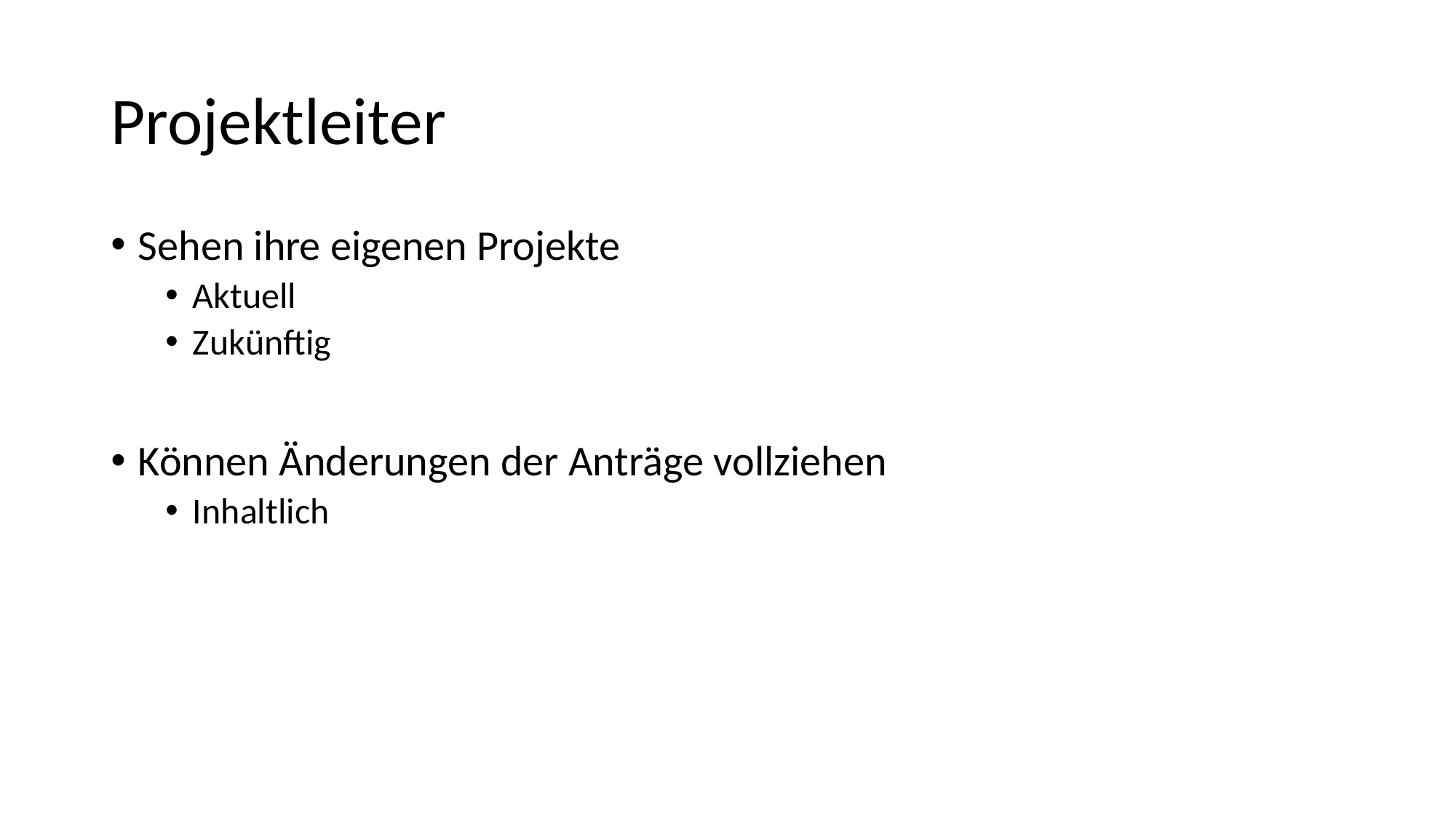

# Projektleiter
Sehen ihre eigenen Projekte
Aktuell
Zukünftig

Können Änderungen der Anträge vollziehen
Inhaltlich